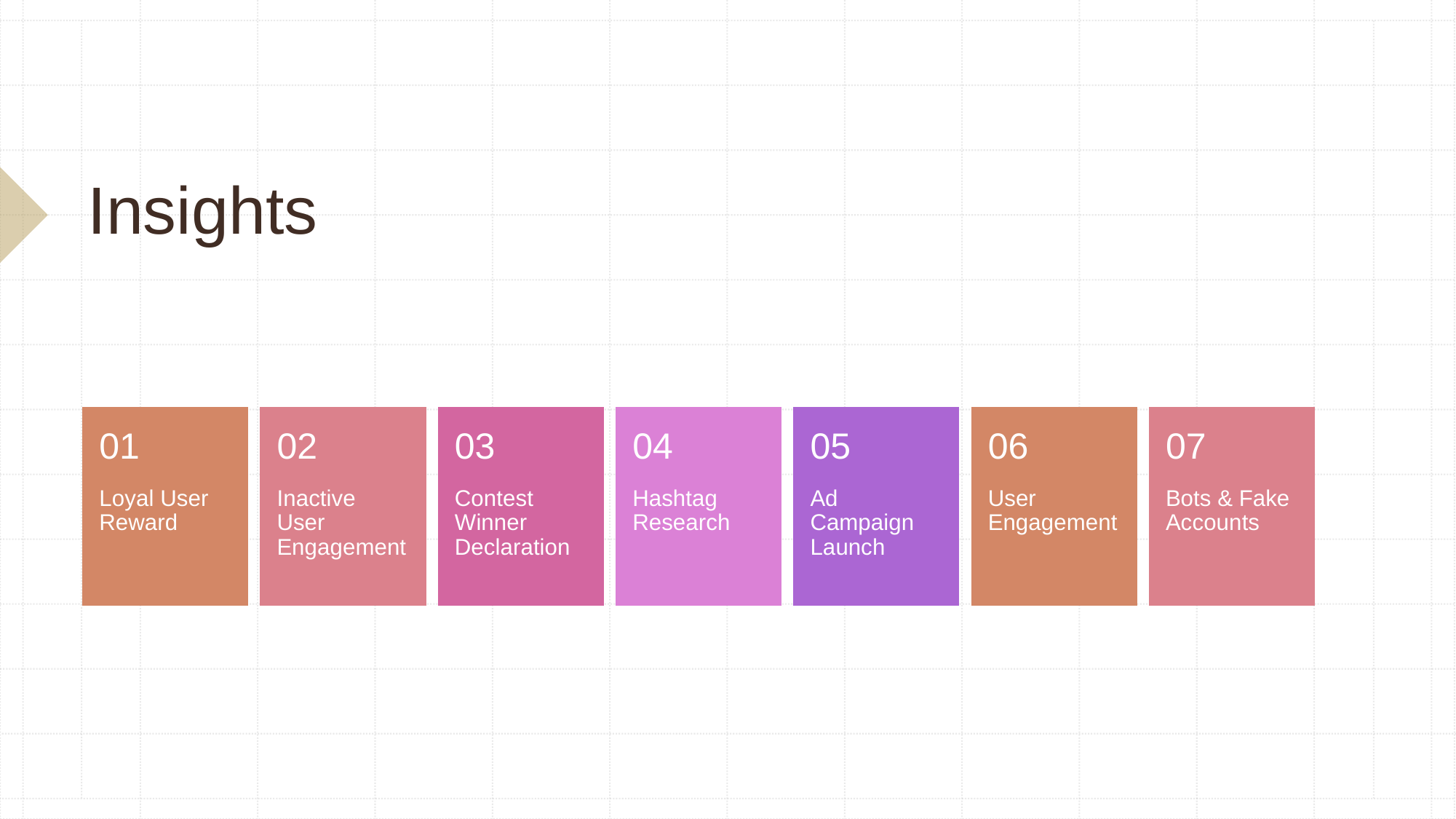

# Insights

Loyal User Reward
01
Inactive User Engagement
02
Contest Winner Declaration
03
Hashtag Research
04
Ad Campaign Launch
05
User Engagement
06
Bots & Fake Accounts
07